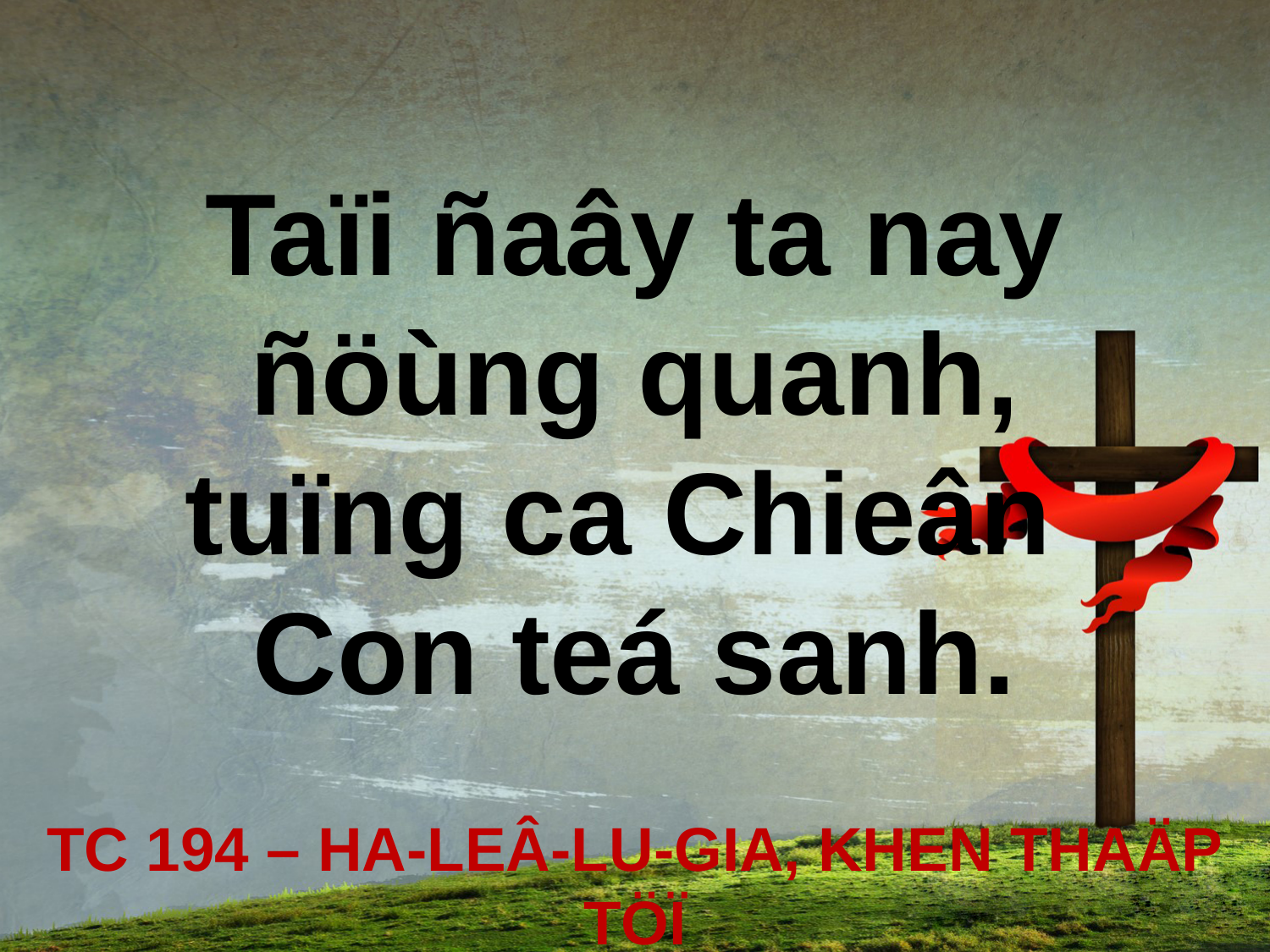

Taïi ñaây ta nay
ñöùng quanh,
tuïng ca Chieân
Con teá sanh.
TC 194 – HA-LEÂ-LU-GIA, KHEN THAÄP TÖÏ